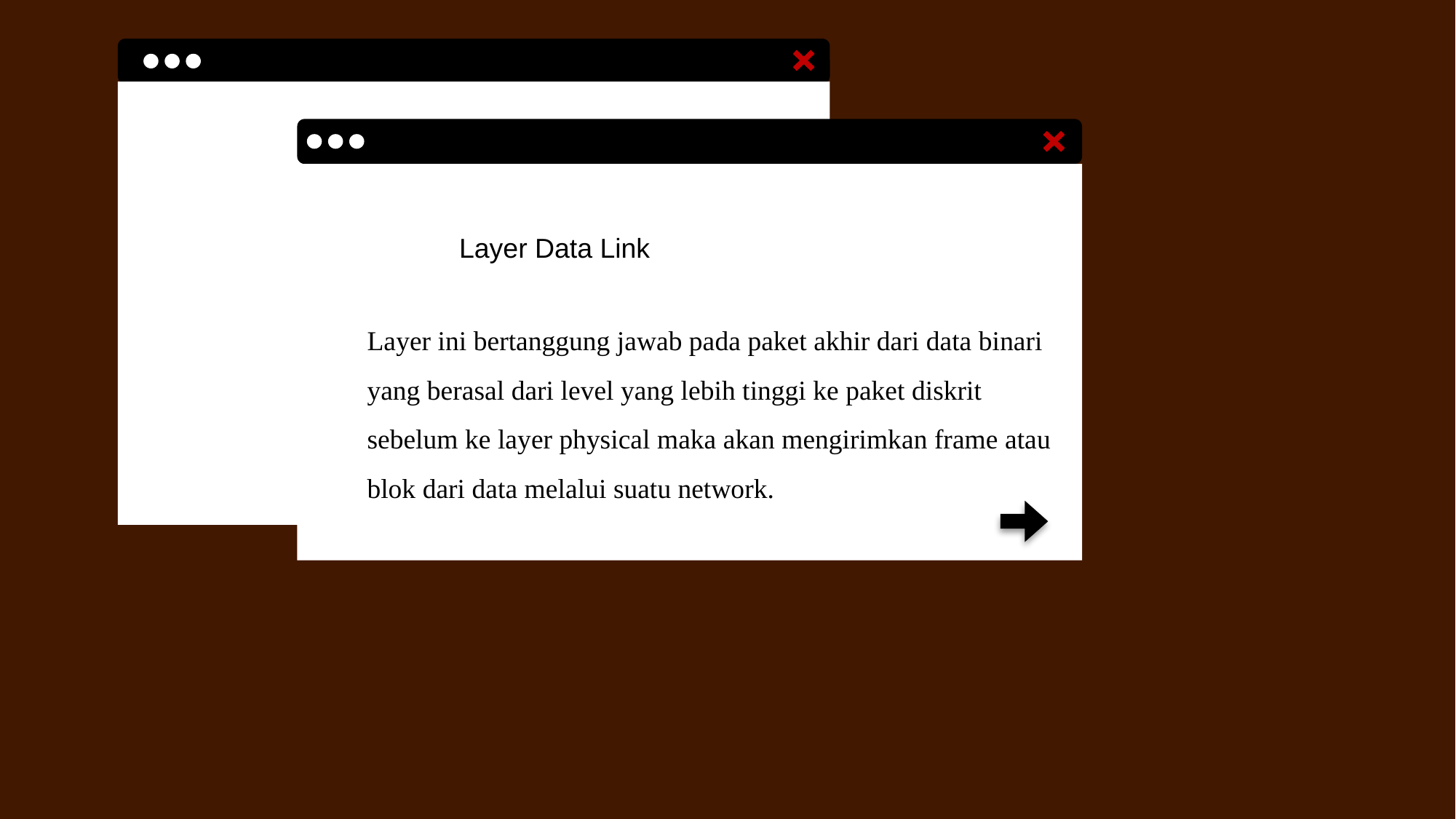

MACAM-MACAM
PHYSICAL LAYER

Layer Data Link
Layer ini bertanggung jawab pada paket akhir dari data binari yang berasal dari level yang lebih tinggi ke paket diskrit sebelum ke layer physical maka akan mengirimkan frame atau blok dari data melalui suatu network.